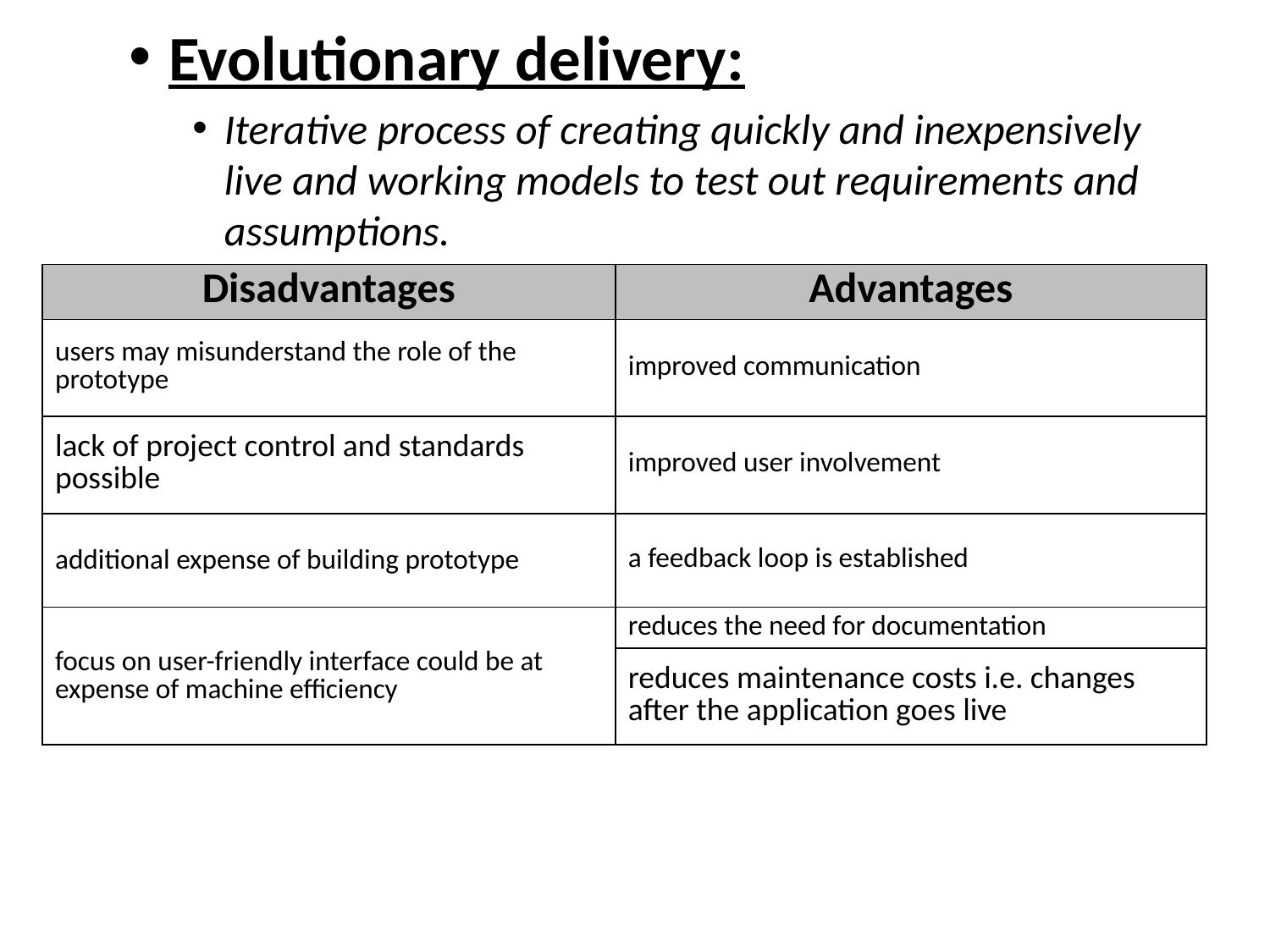

Evolutionary delivery:
Iterative process of creating quickly and inexpensively live and working models to test out requirements and assumptions.

| Disadvantages | Advantages |
| --- | --- |
| users may misunderstand the role of the prototype | improved communication |
| lack of project control and standards possible | improved user involvement |
| additional expense of building prototype | a feedback loop is established |
| focus on user-friendly interface could be at expense of machine efficiency | reduces the need for documentation |
|  | reduces maintenance costs i.e. changes after the application goes live |